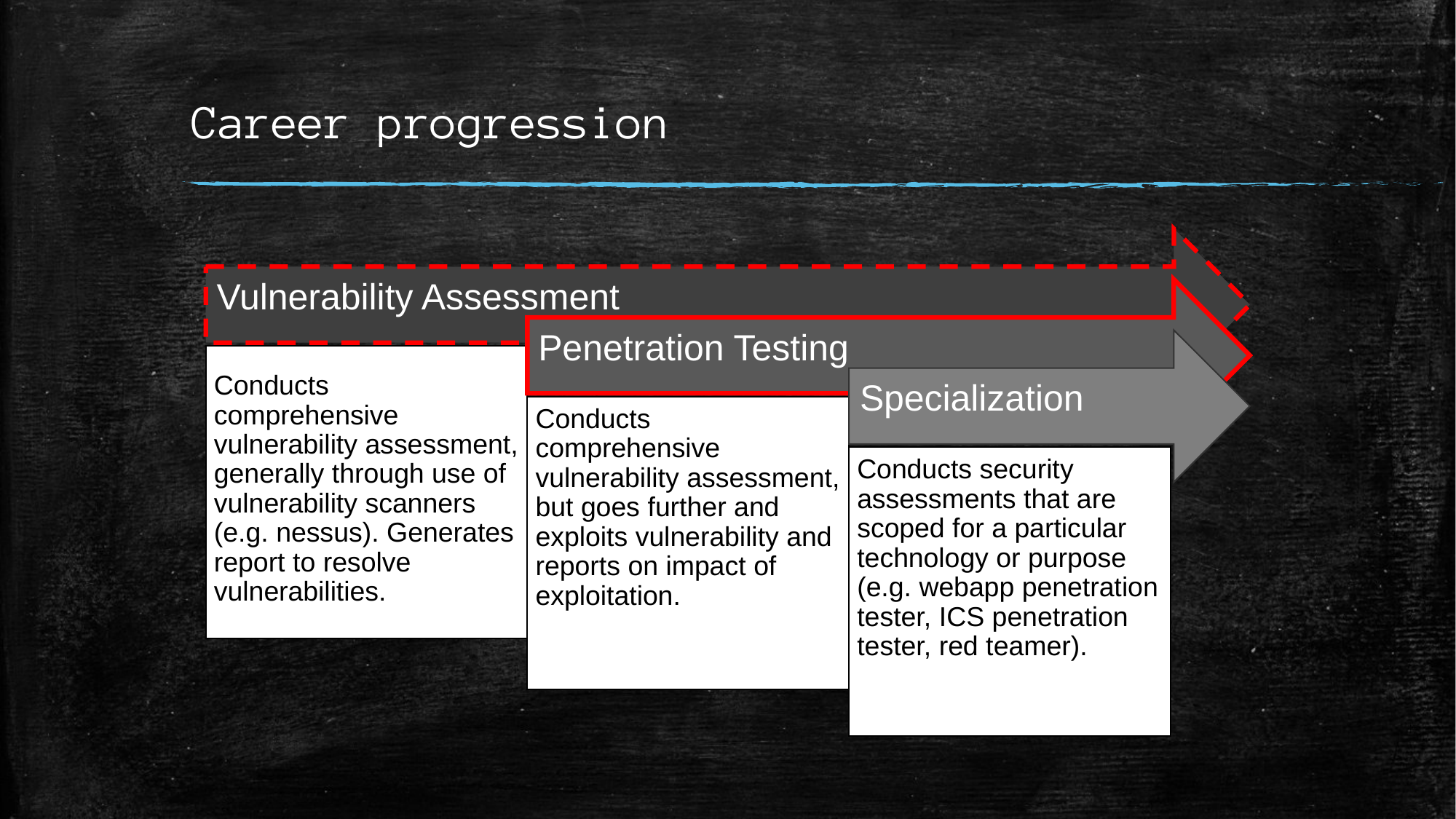

# Career progression

Vulnerability Assessment

Penetration Testing

Conducts comprehensive  vulnerability assessment, generally through use of vulnerability scanners (e.g. nessus). Generates report to resolve vulnerabilities.
Specialization

Conducts comprehensive vulnerability assessment, but goes further and exploits vulnerability and reports on impact of exploitation.

Conducts security assessments that are scoped for a particular technology or purpose (e.g. webapp penetration tester, ICS penetration tester, red teamer).